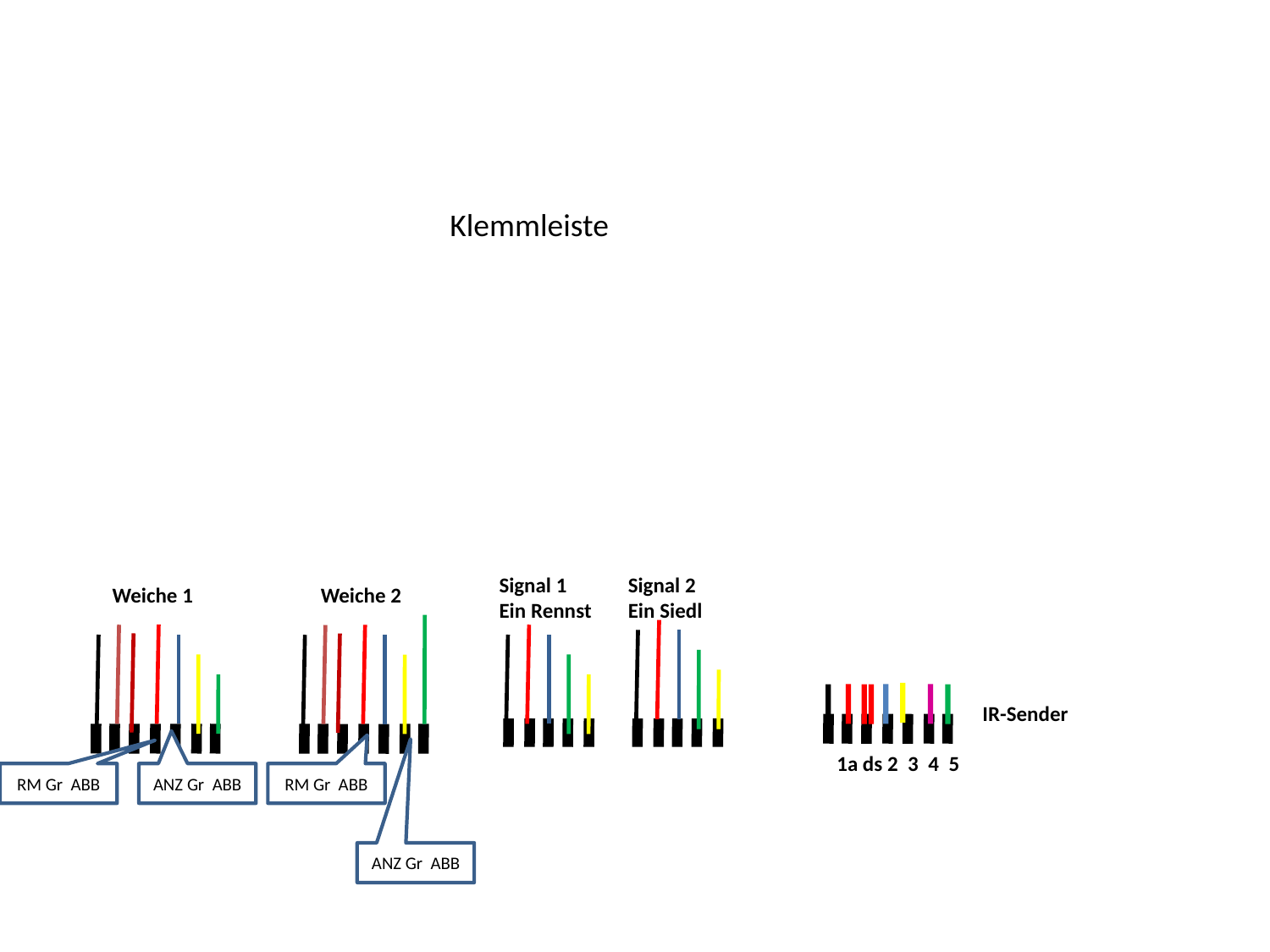

Klemmleiste
Signal 1
Ein Rennst
Signal 2
Ein Siedl
Weiche 1
Weiche 2
IR-Sender
1a ds 2  3  4  5
RM Gr  ABB
ANZ Gr  ABB
RM Gr  ABB
ANZ Gr  ABB